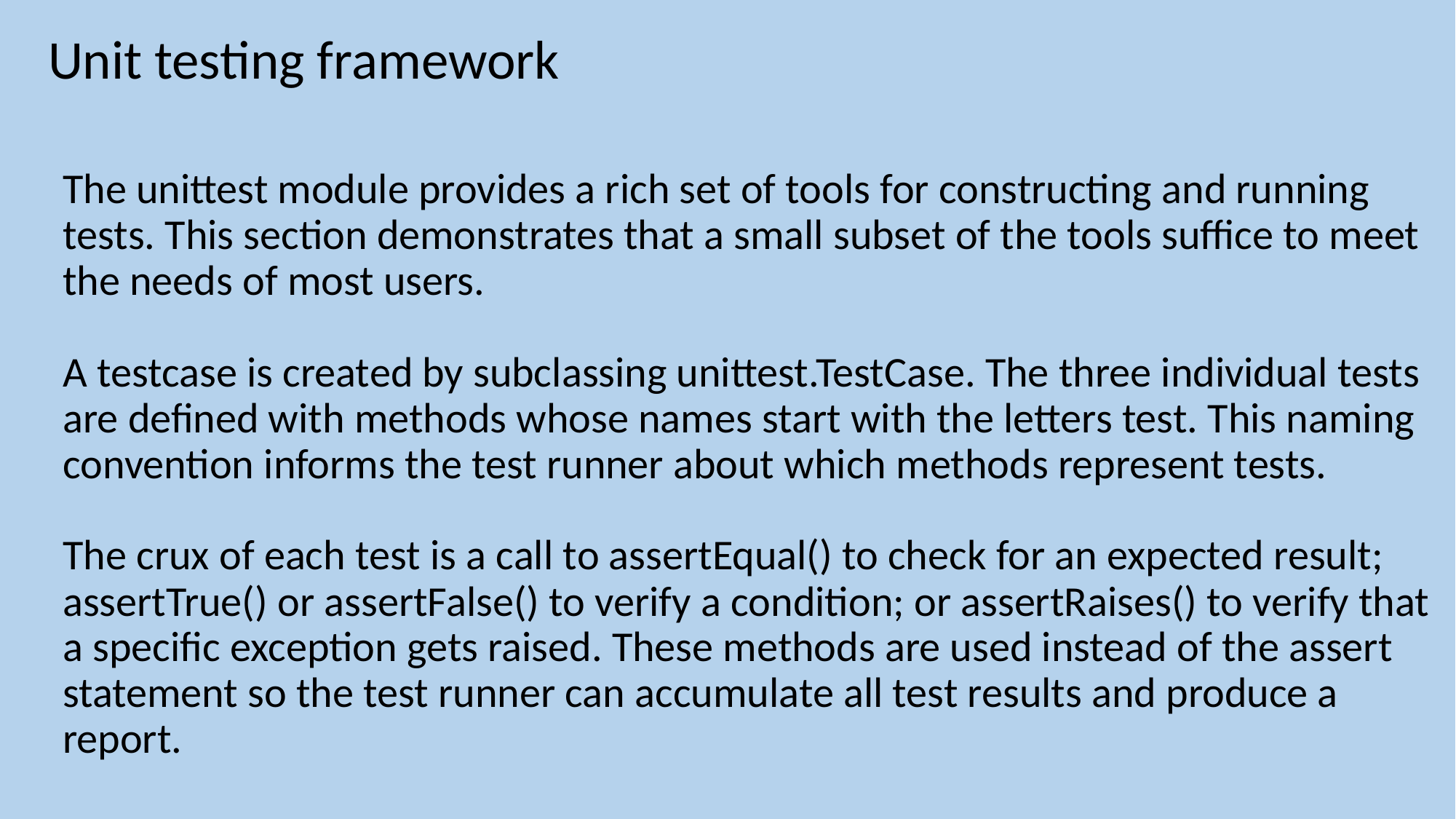

Unit testing framework
# The unittest module provides a rich set of tools for constructing and running tests. This section demonstrates that a small subset of the tools suffice to meet the needs of most users. A testcase is created by subclassing unittest.TestCase. The three individual tests are defined with methods whose names start with the letters test. This naming convention informs the test runner about which methods represent tests. The crux of each test is a call to assertEqual() to check for an expected result; assertTrue() or assertFalse() to verify a condition; or assertRaises() to verify that a specific exception gets raised. These methods are used instead of the assert statement so the test runner can accumulate all test results and produce a report.